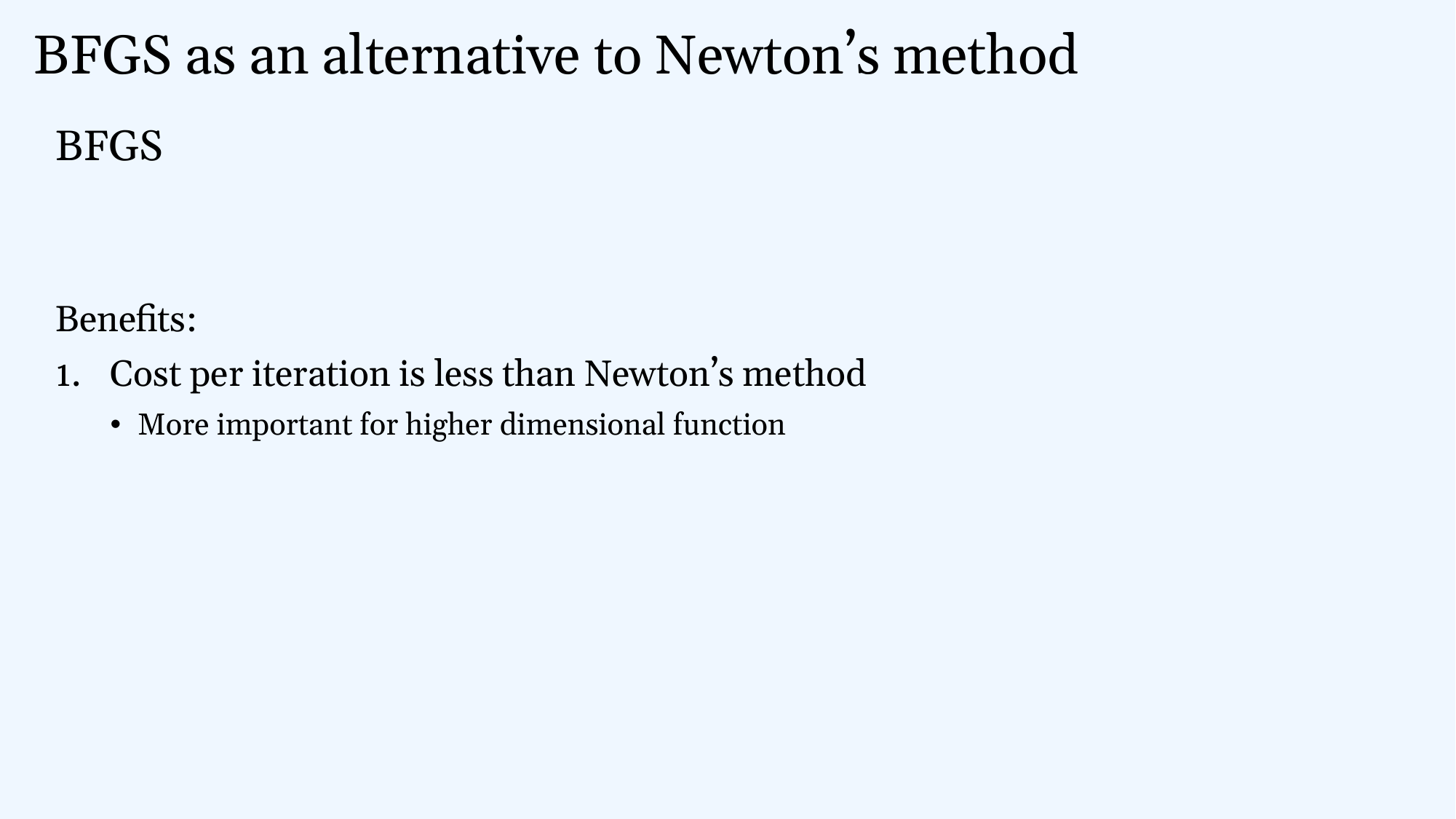

# BFGS as an alternative to Newton’s method
BFGS

Benefits:
Cost per iteration is less than Newton’s method
More important for higher dimensional function